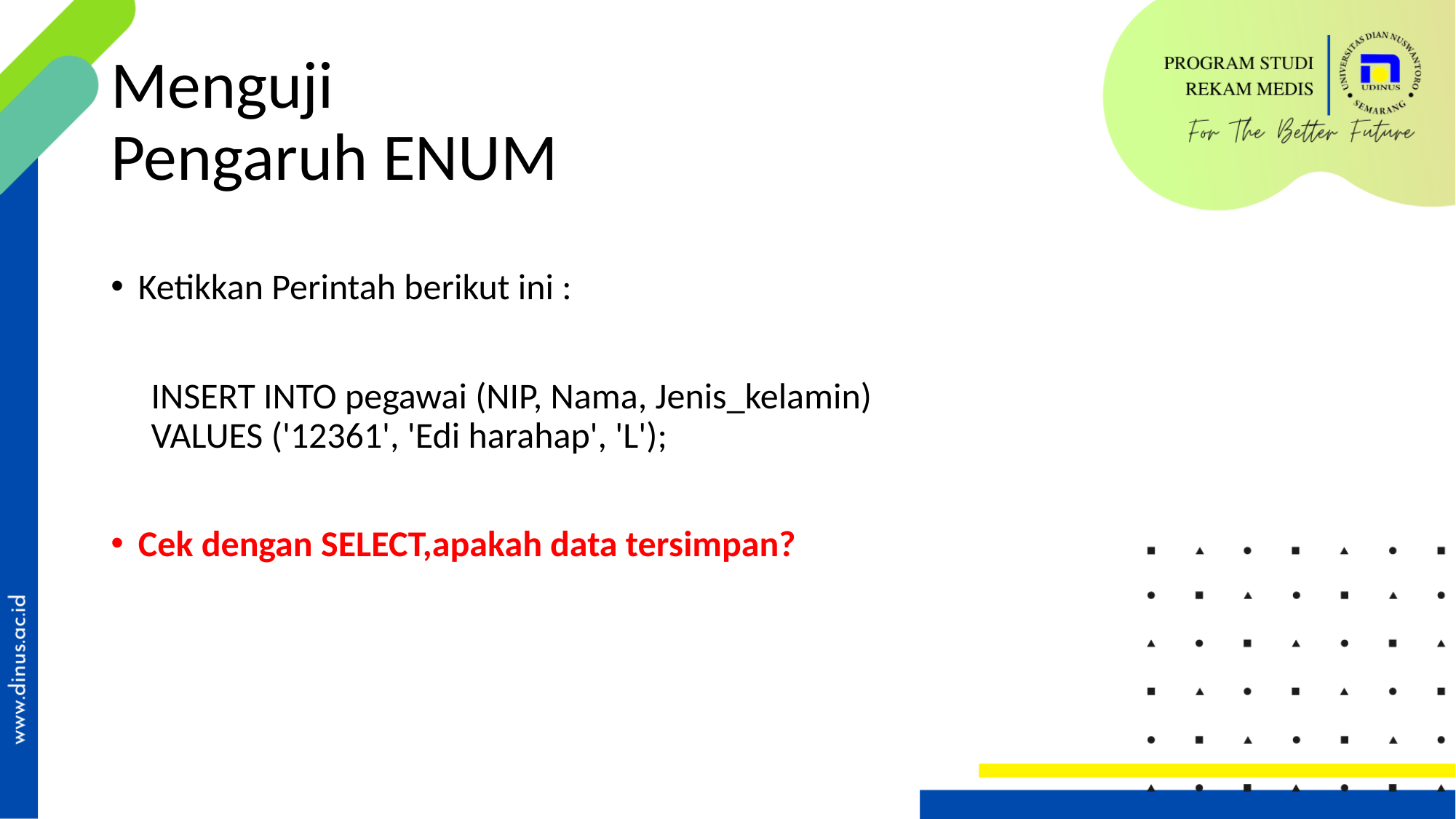

# Menguji Pengaruh ENUM
Ketikkan Perintah berikut ini :

INSERT INTO pegawai (NIP, Nama, Jenis_kelamin) VALUES ('12361', 'Edi harahap', 'L');

Cek dengan SELECT,apakah data tersimpan?